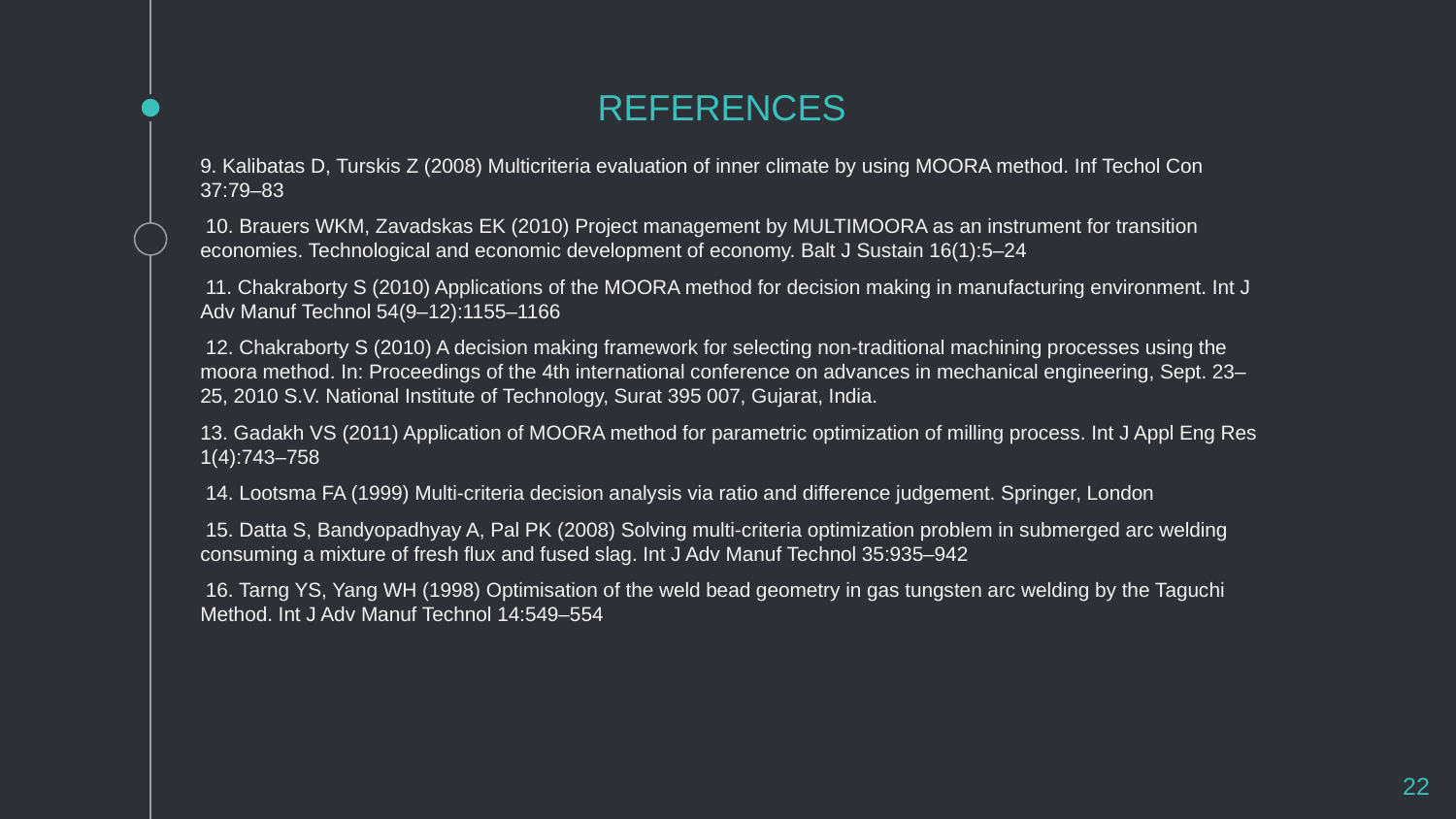

# REFERENCES
9. Kalibatas D, Turskis Z (2008) Multicriteria evaluation of inner climate by using MOORA method. Inf Techol Con 37:79–83
 10. Brauers WKM, Zavadskas EK (2010) Project management by MULTIMOORA as an instrument for transition economies. Technological and economic development of economy. Balt J Sustain 16(1):5–24
 11. Chakraborty S (2010) Applications of the MOORA method for decision making in manufacturing environment. Int J Adv Manuf Technol 54(9–12):1155–1166
 12. Chakraborty S (2010) A decision making framework for selecting non-traditional machining processes using the moora method. In: Proceedings of the 4th international conference on advances in mechanical engineering, Sept. 23–25, 2010 S.V. National Institute of Technology, Surat 395 007, Gujarat, India.
13. Gadakh VS (2011) Application of MOORA method for parametric optimization of milling process. Int J Appl Eng Res 1(4):743–758
 14. Lootsma FA (1999) Multi-criteria decision analysis via ratio and difference judgement. Springer, London
 15. Datta S, Bandyopadhyay A, Pal PK (2008) Solving multi-criteria optimization problem in submerged arc welding consuming a mixture of fresh flux and fused slag. Int J Adv Manuf Technol 35:935–942
 16. Tarng YS, Yang WH (1998) Optimisation of the weld bead geometry in gas tungsten arc welding by the Taguchi Method. Int J Adv Manuf Technol 14:549–554

22